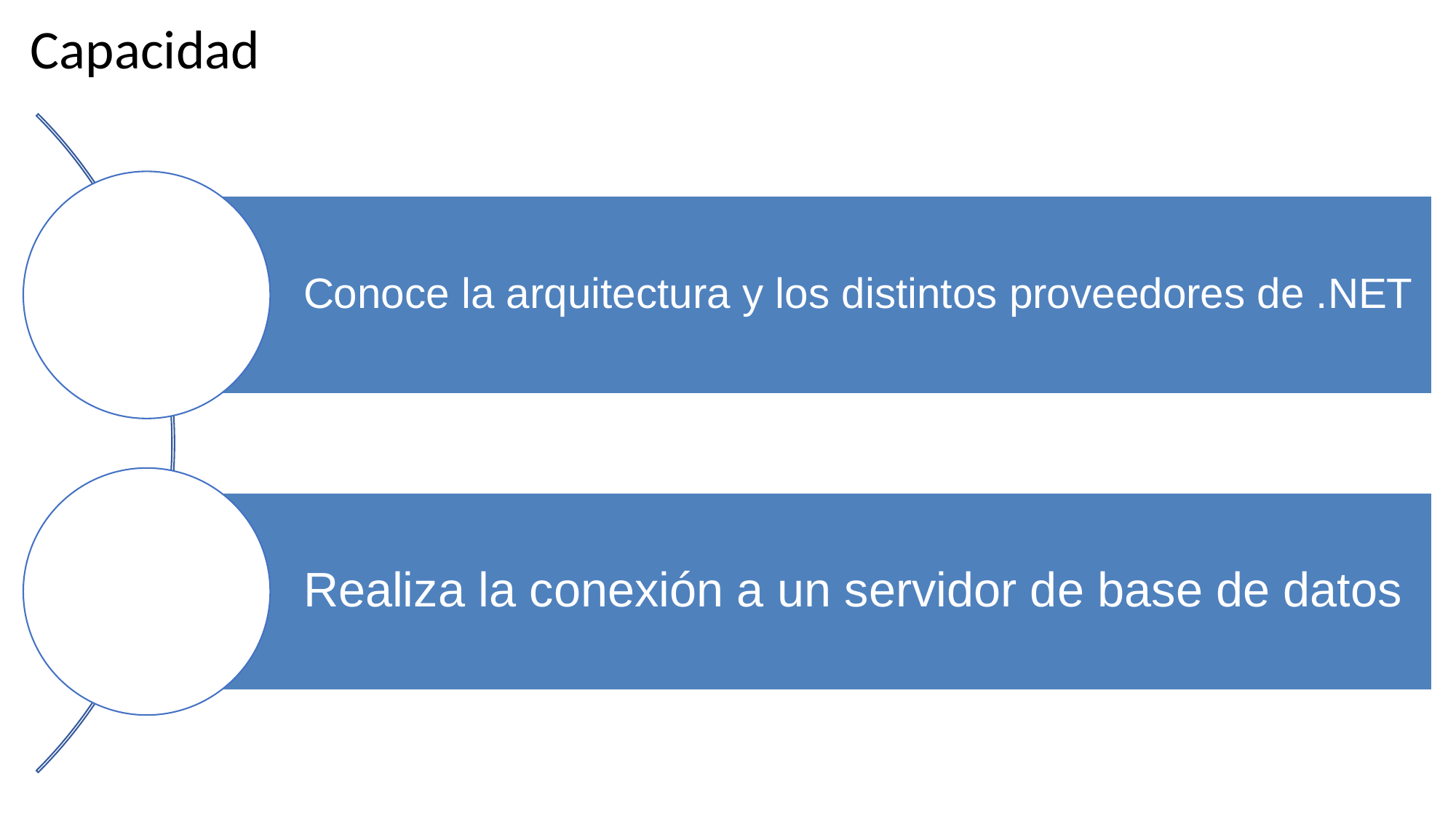

# Capacidad
Conoce la arquitectura y los distintos proveedores de .NET
Realiza la conexión a un servidor de base de datos